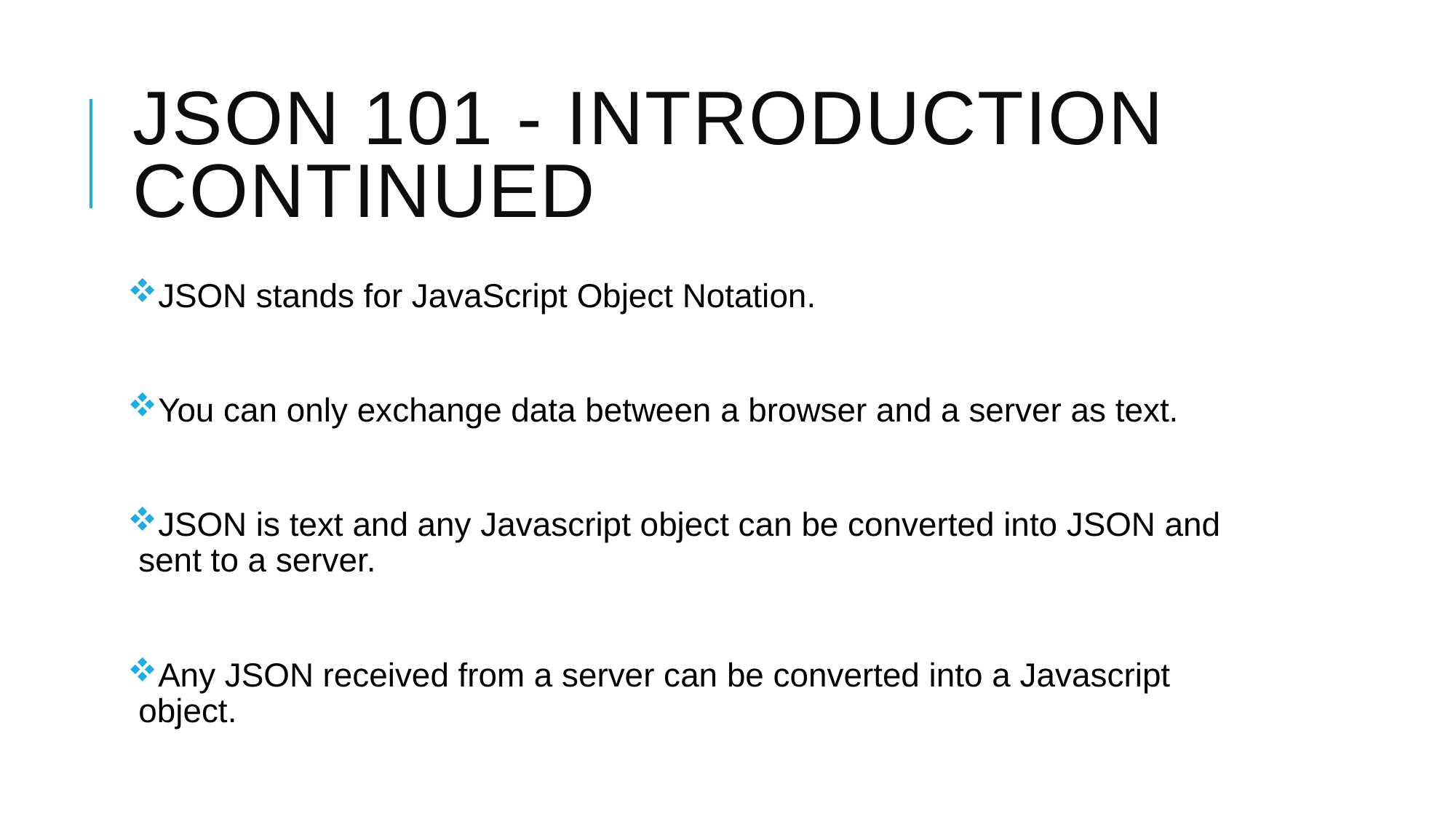

# JSON 101 - Introduction Continued
JSON stands for JavaScript Object Notation.

You can only exchange data between a browser and a server as text.

JSON is text and any Javascript object can be converted into JSON and sent to a server.

Any JSON received from a server can be converted into a Javascript object.